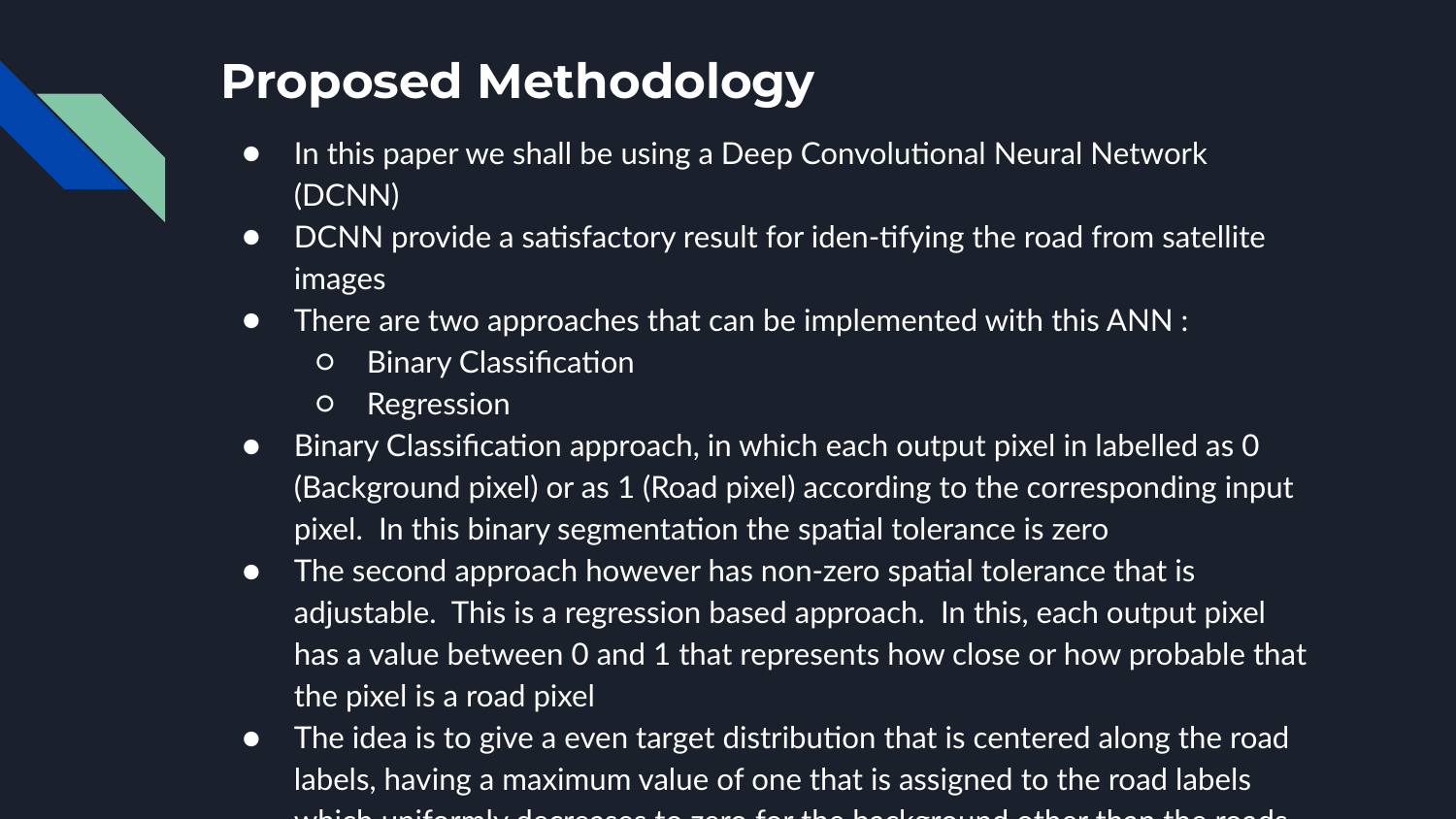

# Proposed Methodology
In this paper we shall be using a Deep Convolutional Neural Network (DCNN)
DCNN provide a satisfactory result for iden-tifying the road from satellite images
There are two approaches that can be implemented with this ANN :
Binary Classification
Regression
Binary Classification approach, in which each output pixel in labelled as 0 (Background pixel) or as 1 (Road pixel) according to the corresponding input pixel.  In this binary segmentation the spatial tolerance is zero
The second approach however has non-zero spatial tolerance that is adjustable.  This is a regression based approach.  In this, each output pixel has a value between 0 and 1 that represents how close or how probable that the pixel is a road pixel
The idea is to give a even target distribution that is centered along the road labels, having a maximum value of one that is assigned to the road labels which uniformly decreases to zero for the background other than the roads